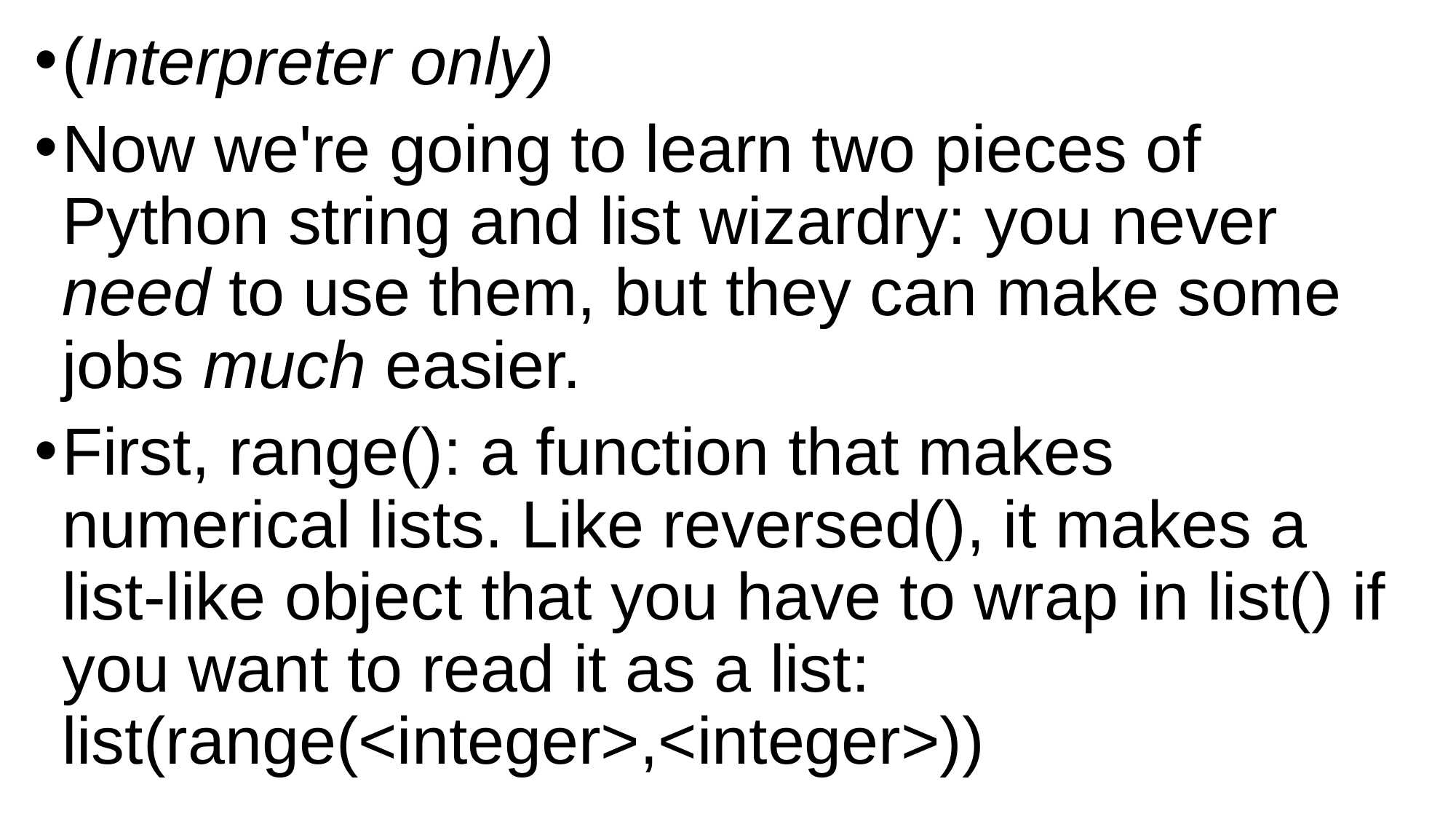

(Interpreter only)
Now we're going to learn two pieces of Python string and list wizardry: you never need to use them, but they can make some jobs much easier.
First, range(): a function that makes numerical lists. Like reversed(), it makes a list-like object that you have to wrap in list() if you want to read it as a list: list(range(<integer>,<integer>))